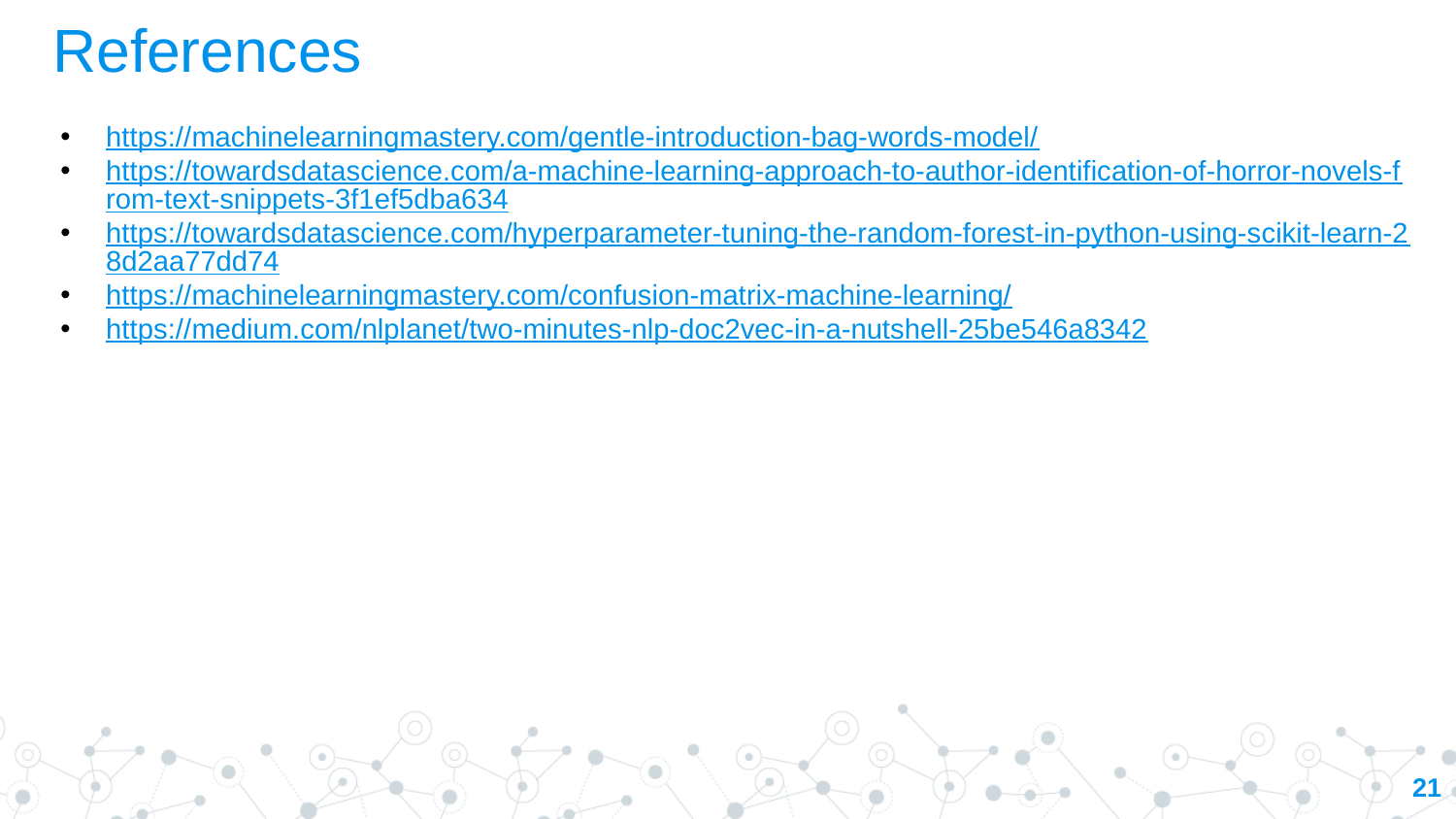

References
https://machinelearningmastery.com/gentle-introduction-bag-words-model/
https://towardsdatascience.com/a-machine-learning-approach-to-author-identification-of-horror-novels-from-text-snippets-3f1ef5dba634
https://towardsdatascience.com/hyperparameter-tuning-the-random-forest-in-python-using-scikit-learn-28d2aa77dd74
https://machinelearningmastery.com/confusion-matrix-machine-learning/
https://medium.com/nlplanet/two-minutes-nlp-doc2vec-in-a-nutshell-25be546a8342

21